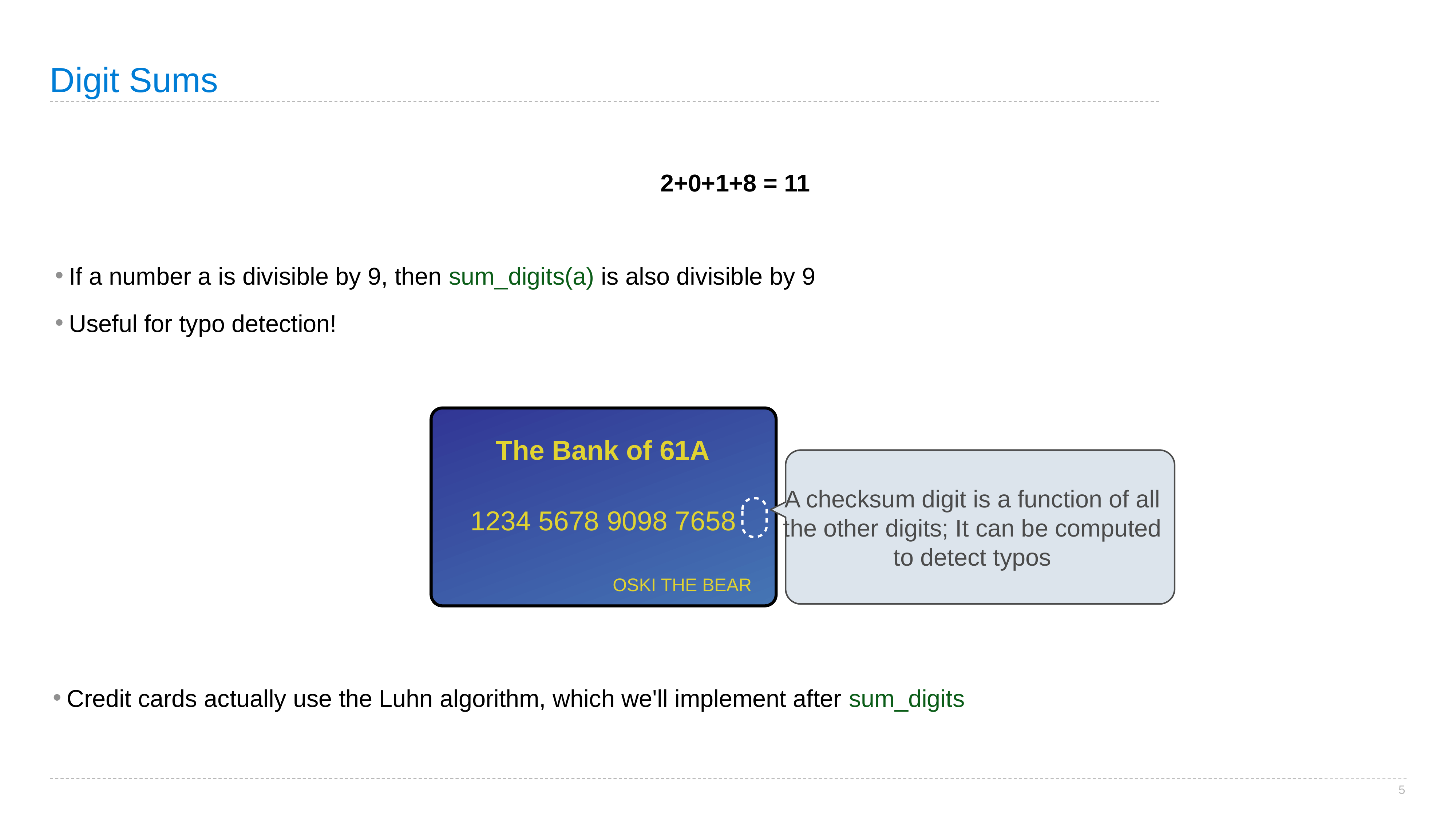

# Digit Sums

2+0+1+8 = 11
If a number a is divisible by 9, then sum_digits(a) is also divisible by 9
Useful for typo detection!

The Bank of 61A
1234 5678 9098 7658
OSKI THE BEAR
A checksum digit is a function of all the other digits; It can be computed to detect typos

Credit cards actually use the Luhn algorithm, which we'll implement after sum_digits

5